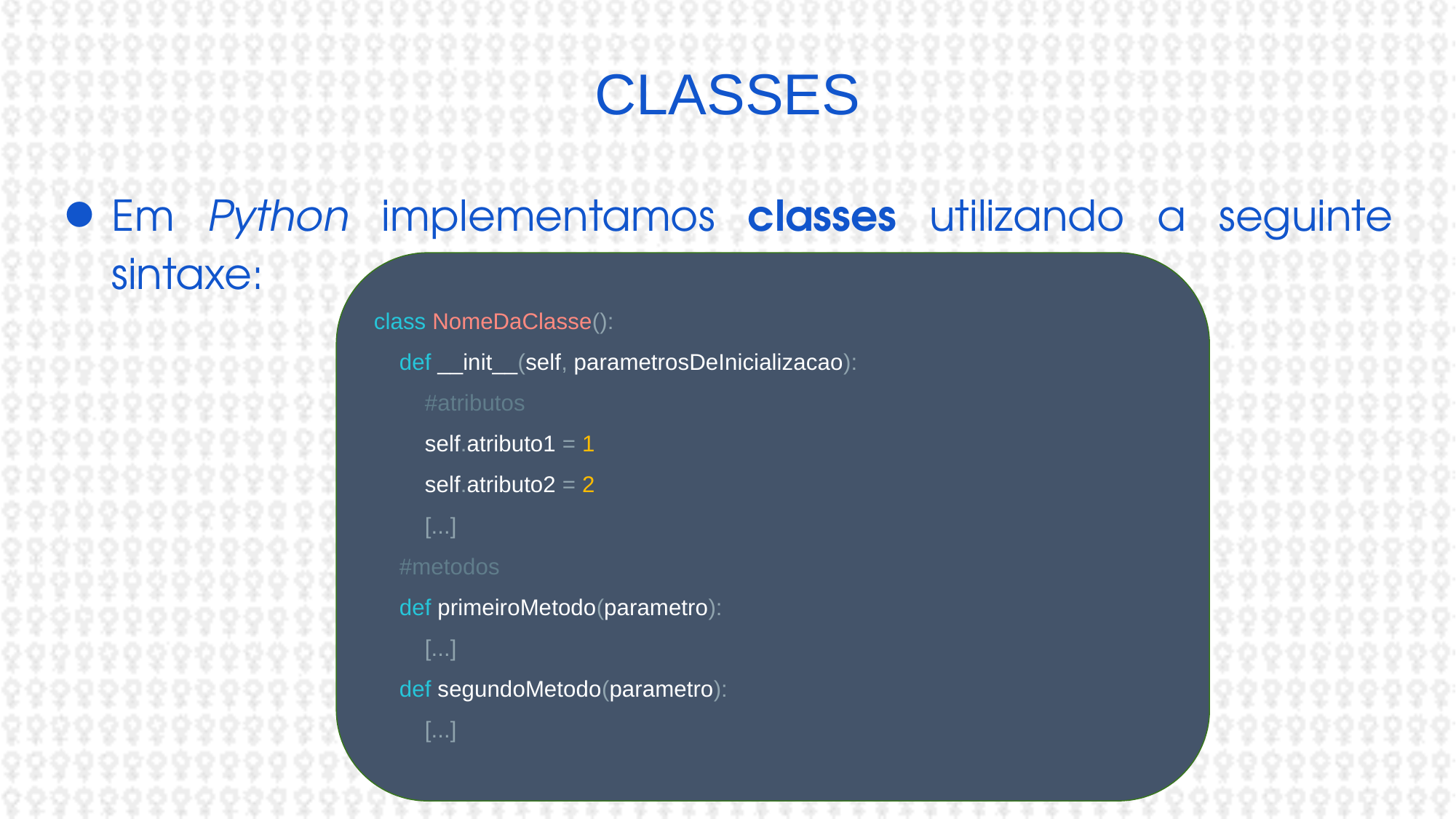

# CLASSES
Em Python implementamos classes utilizando a seguinte sintaxe:

class NomeDaClasse():
    def __init__(self, parametrosDeInicializacao):
        #atributos
        self.atributo1 = 1
        self.atributo2 = 2
        [...]
    #metodos
    def primeiroMetodo(parametro):
        [...]
    def segundoMetodo(parametro):
        [...]